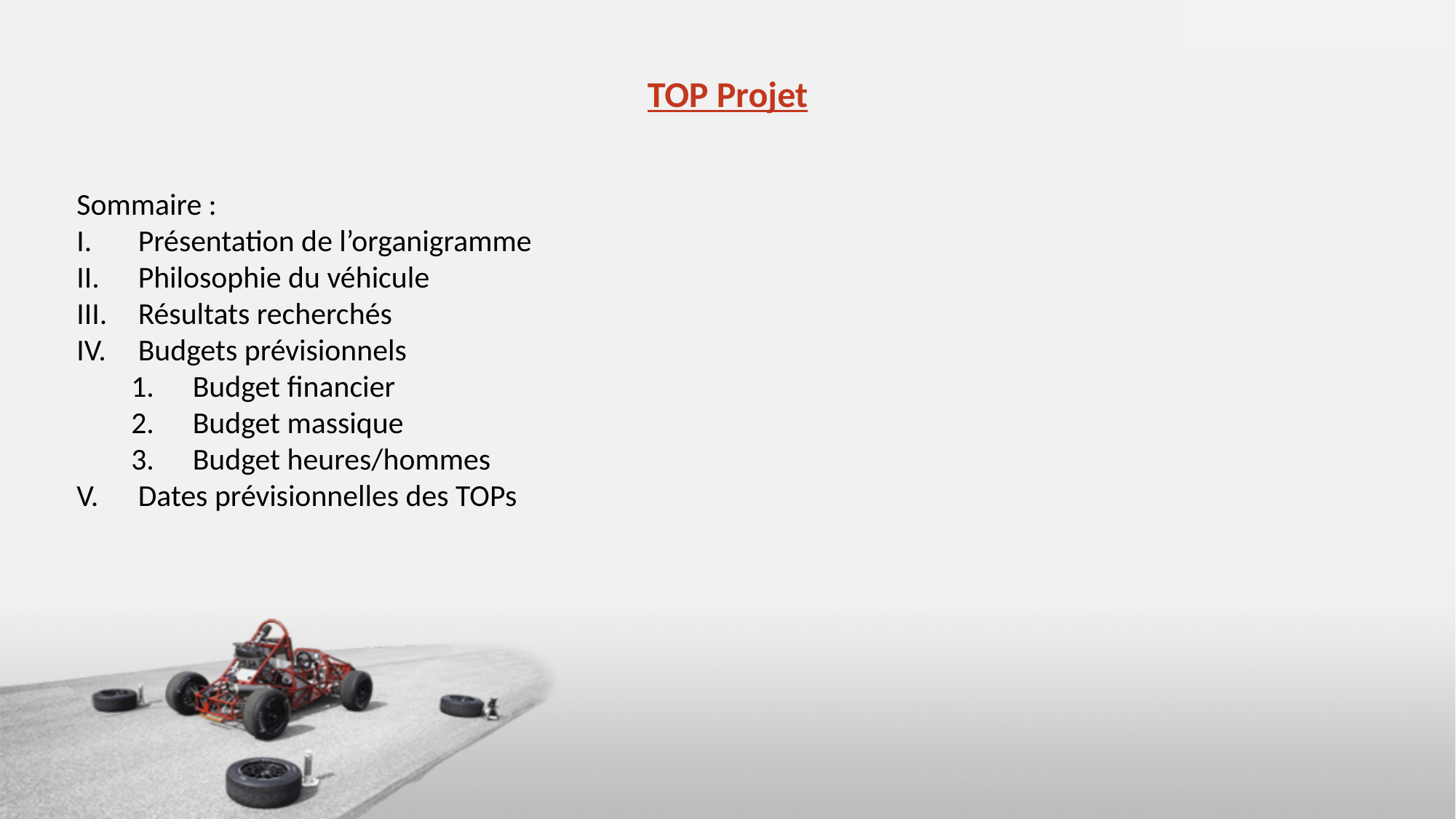

TOP Projet
Sommaire :
Présentation de l’organigramme
Philosophie du véhicule
Résultats recherchés
Budgets prévisionnels
Budget financier
Budget massique
Budget heures/hommes
Dates prévisionnelles des TOPs